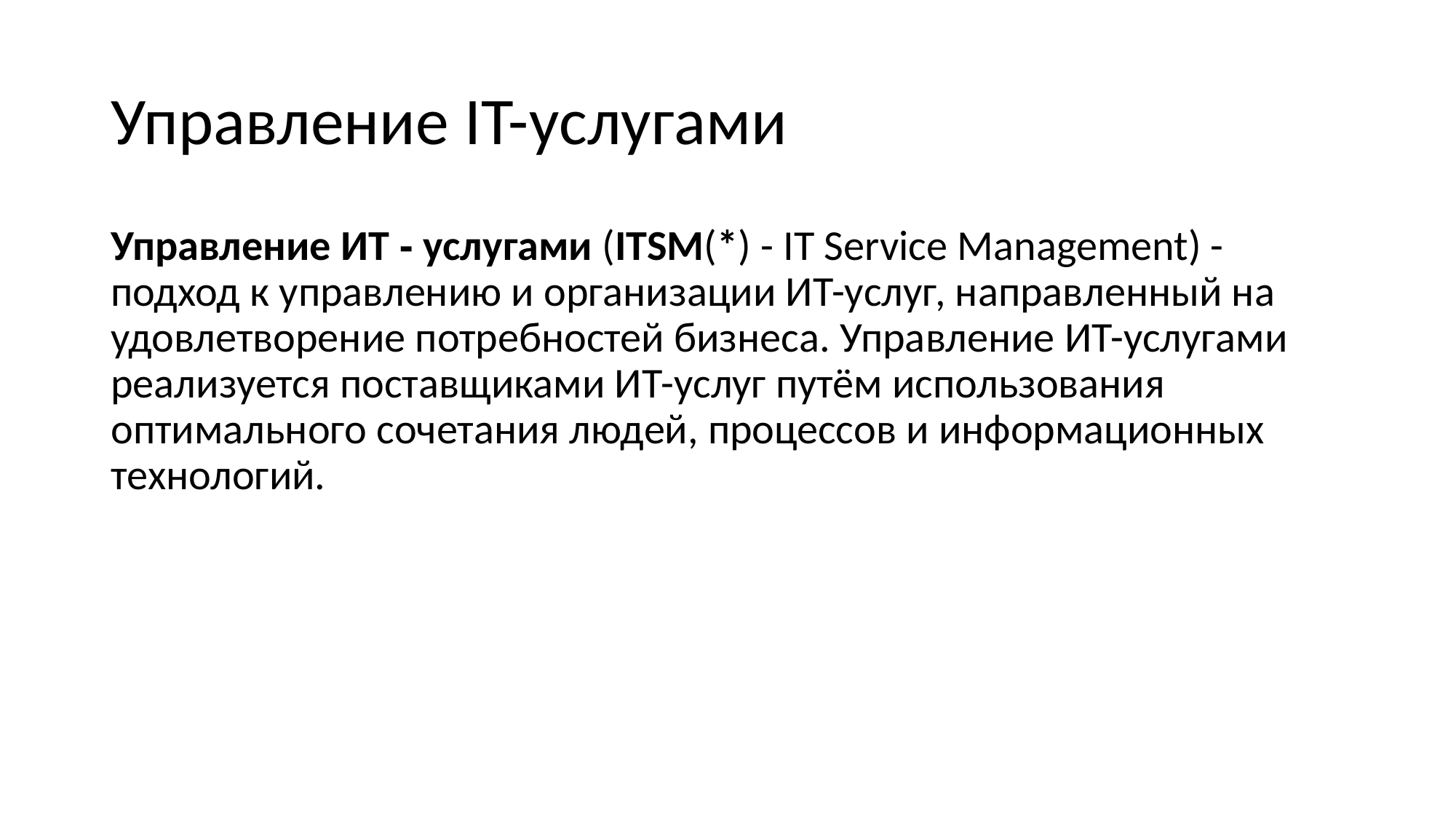

# Управление IT-услугами
Управление ИТ ‐ услугами (ITSM(*) - IT Service Management) - подход к управлению и организации ИТ-услуг, направленный на удовлетворение потребностей бизнеса. Управление ИТ-услугами реализуется поставщиками ИТ-услуг путём использования оптимального сочетания людей, процессов и информационных технологий.